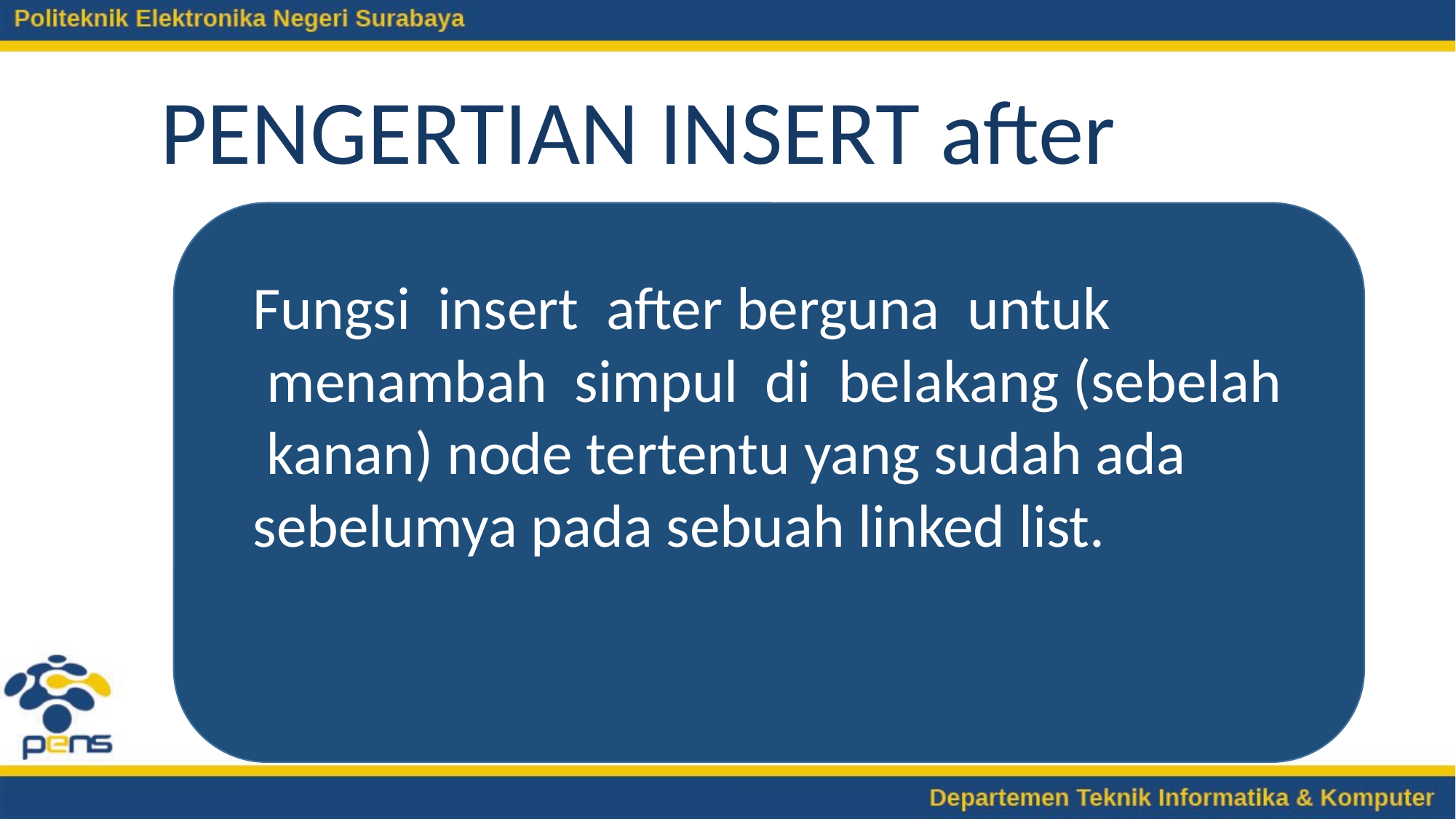

# PENGERTIAN INSERT after

Fungsi  insert  after berguna  untuk  menambah  simpul  di  belakang (sebelah  kanan) node tertentu yang sudah ada sebelumya pada sebuah linked list.